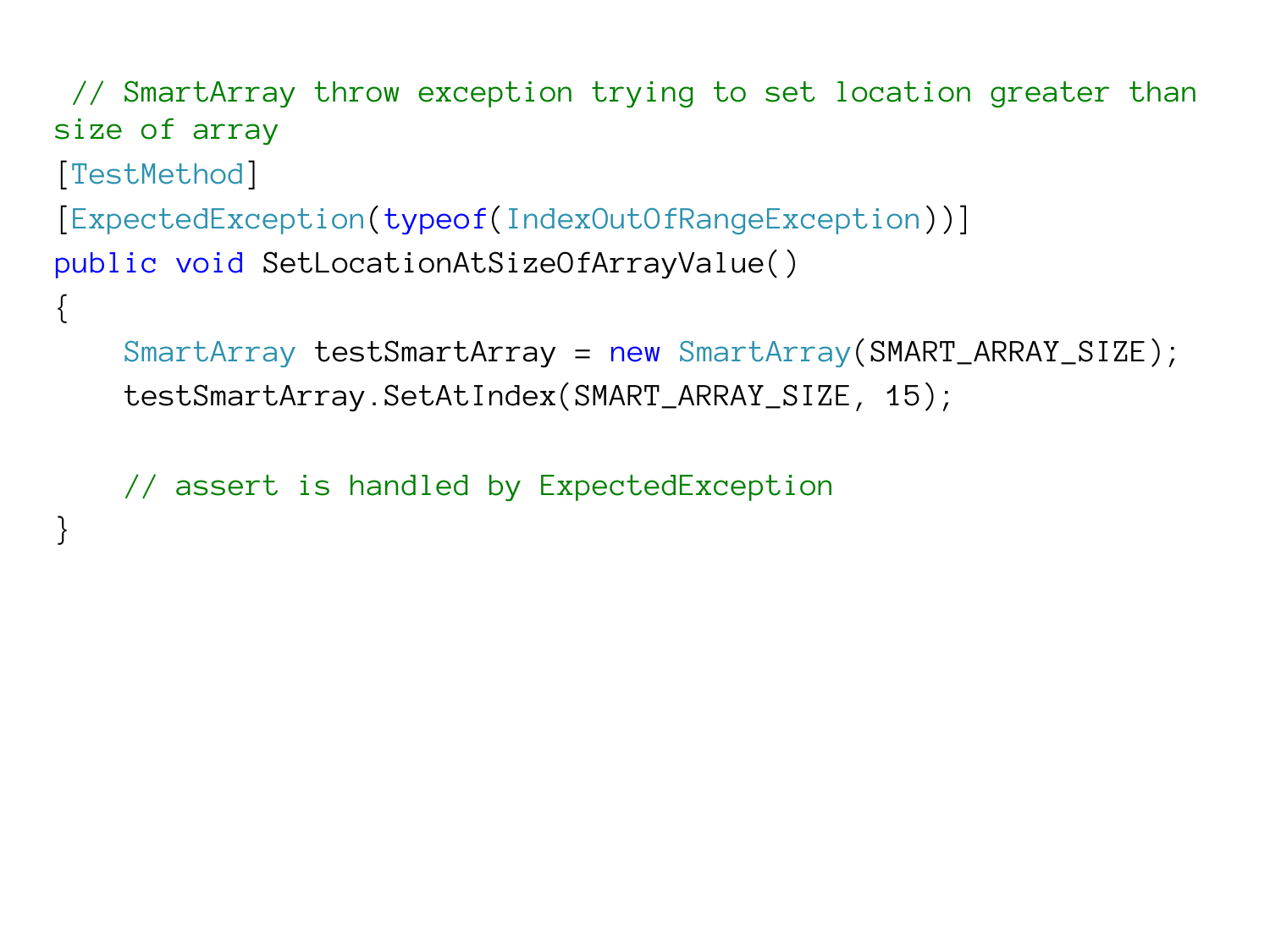

// SmartArray throw exception trying to set location greater than size of array
[TestMethod]
[ExpectedException(typeof(IndexOutOfRangeException))]
public void SetLocationAtSizeOfArrayValue()
{
    SmartArray testSmartArray = new SmartArray(SMART_ARRAY_SIZE);
    testSmartArray.SetAtIndex(SMART_ARRAY_SIZE, 15);

    // assert is handled by ExpectedException
}